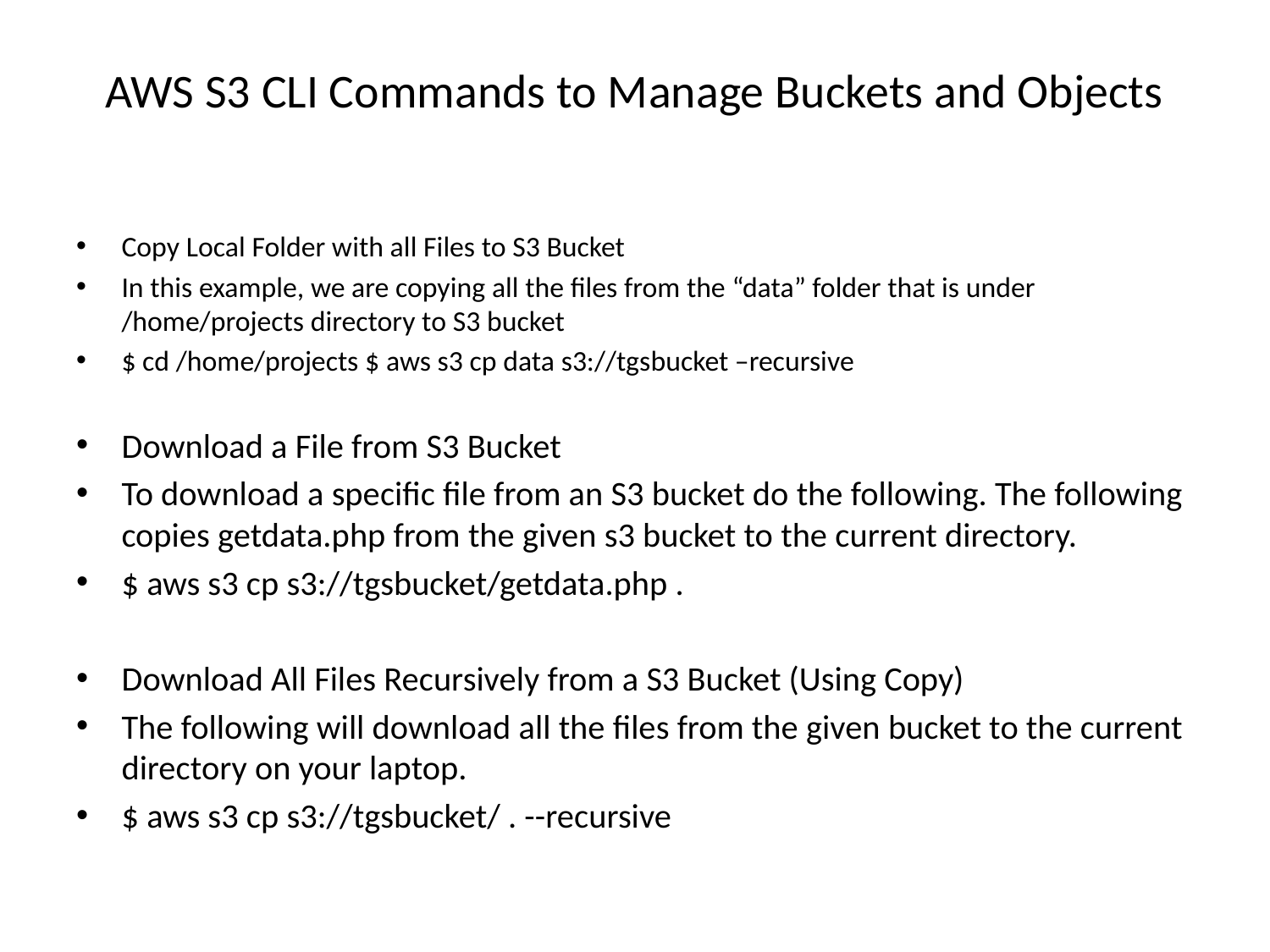

# AWS S3 CLI Commands to Manage Buckets and Objects
Copy Local Folder with all Files to S3 Bucket
In this example, we are copying all the files from the “data” folder that is under /home/projects directory to S3 bucket
$ cd /home/projects $ aws s3 cp data s3://tgsbucket –recursive

Download a File from S3 Bucket
To download a specific file from an S3 bucket do the following. The following copies getdata.php from the given s3 bucket to the current directory.
$ aws s3 cp s3://tgsbucket/getdata.php .

Download All Files Recursively from a S3 Bucket (Using Copy)
The following will download all the files from the given bucket to the current directory on your laptop.
$ aws s3 cp s3://tgsbucket/ . --recursive